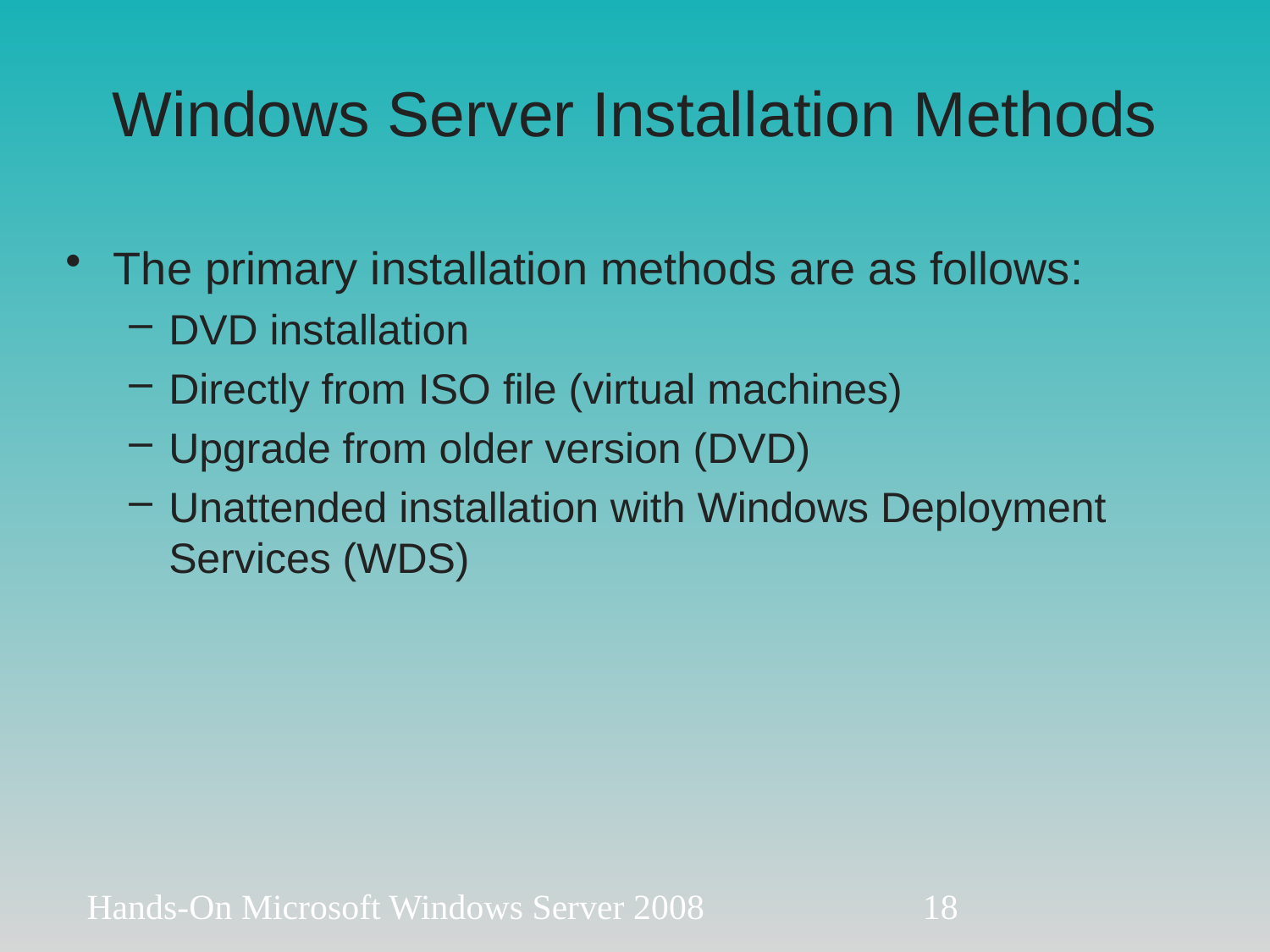

# Windows Server Installation Methods
The primary installation methods are as follows:
DVD installation
Directly from ISO file (virtual machines)
Upgrade from older version (DVD)
Unattended installation with Windows Deployment Services (WDS)
Hands-On Microsoft Windows Server 2008
18